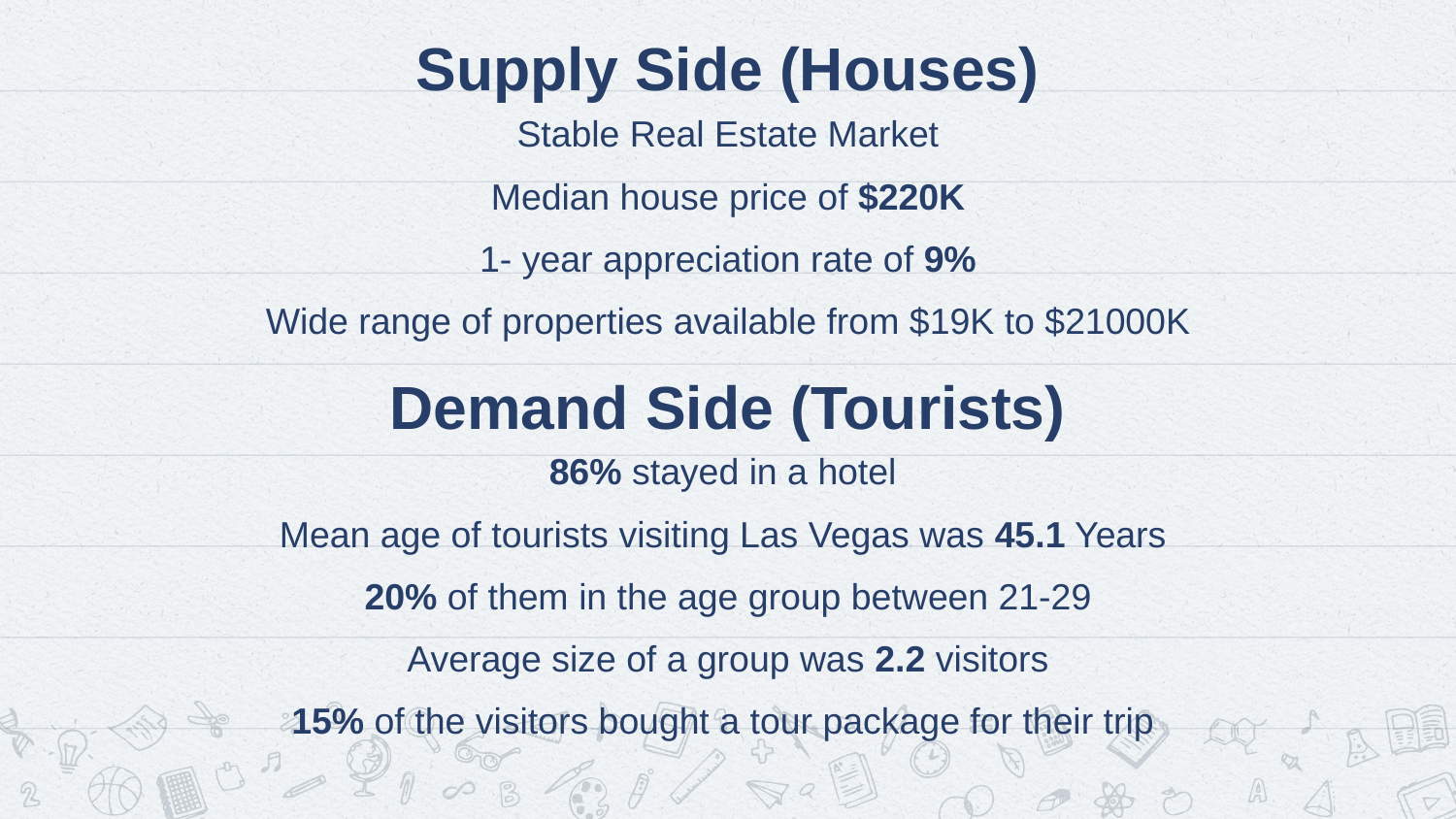

# Supply Side (Houses)
Stable Real Estate Market
Median house price of $220K
1- year appreciation rate of 9%
Wide range of properties available from $19K to $21000K

Demand Side (Tourists)
86% stayed in a hotel
Mean age of tourists visiting Las Vegas was 45.1 Years
20% of them in the age group between 21-29
Average size of a group was 2.2 visitors
15% of the visitors bought a tour package for their trip